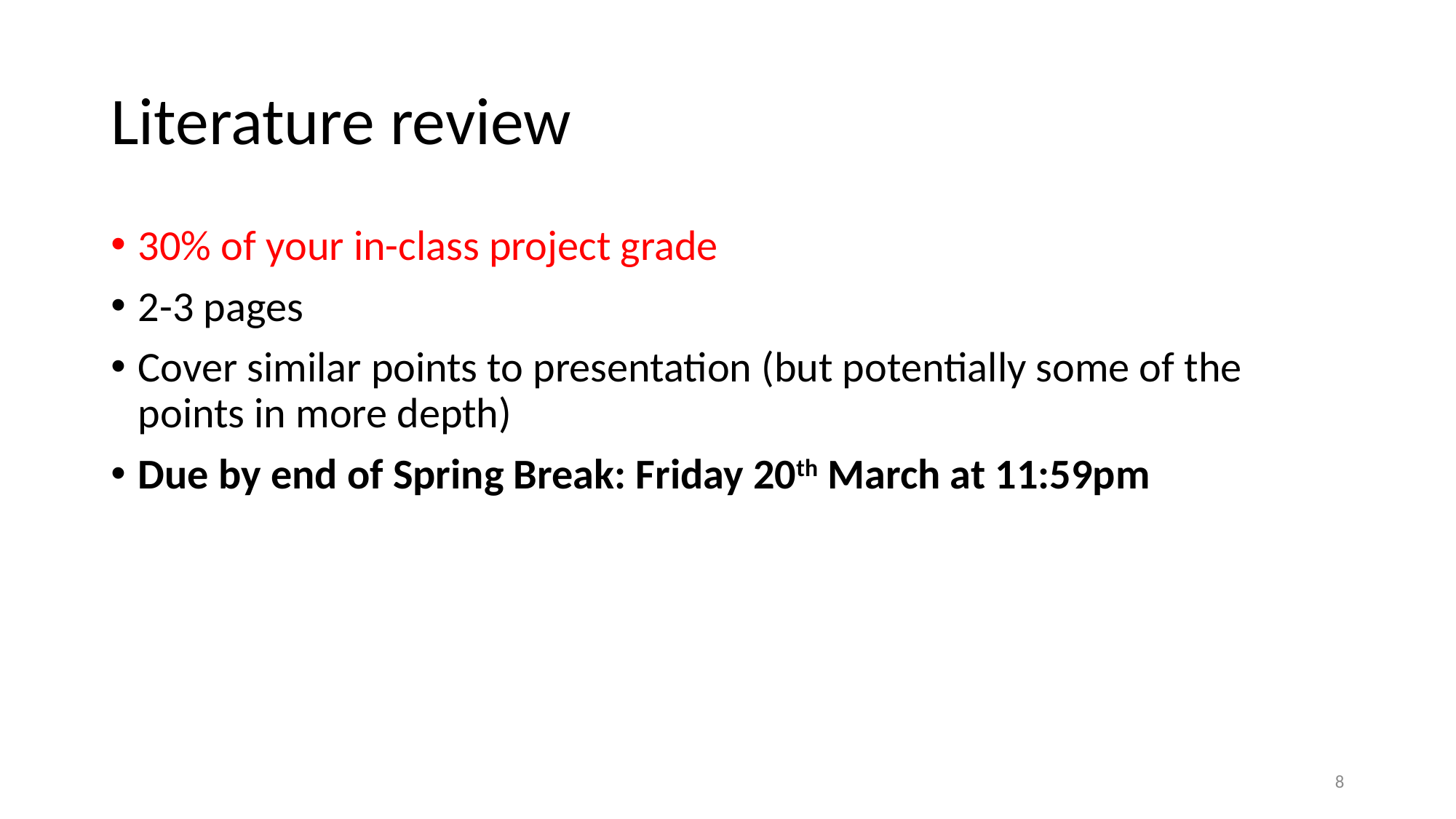

# Literature review
30% of your in-class project grade
2-3 pages
Cover similar points to presentation (but potentially some of the points in more depth)
Due by end of Spring Break: Friday 20th March at 11:59pm

8